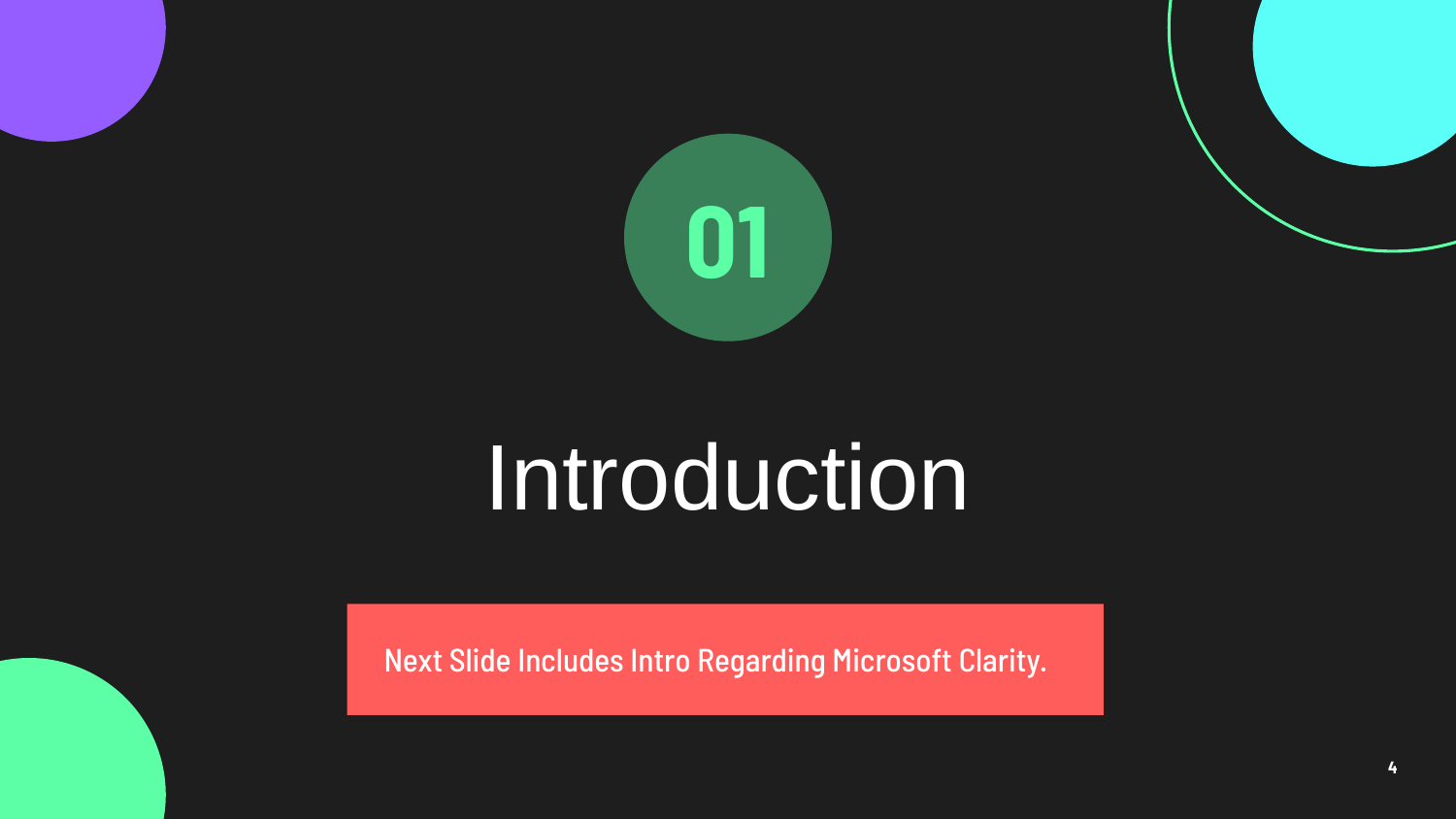

01
# Introduction
Next Slide Includes Intro Regarding Microsoft Clarity.
4